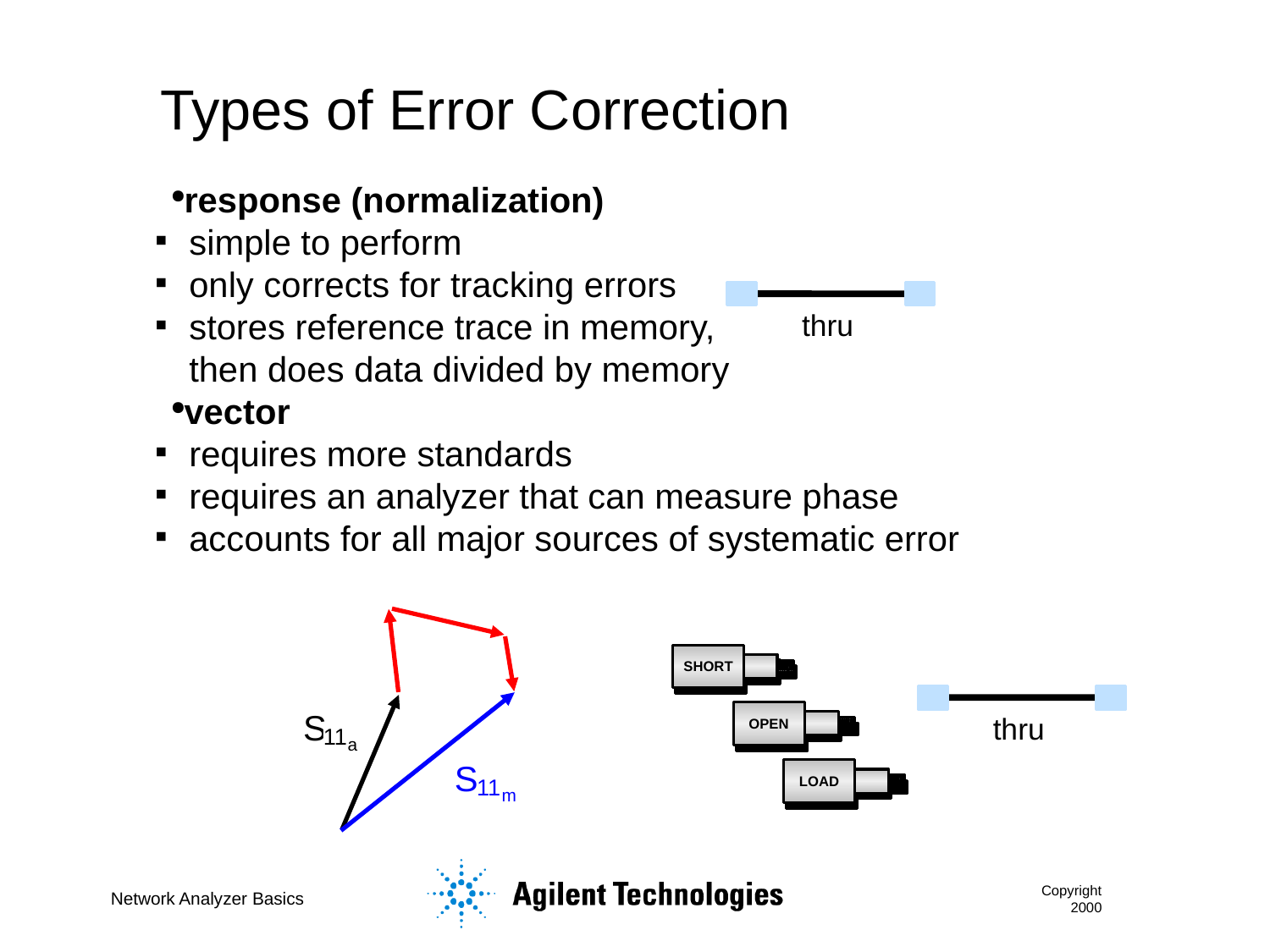

Types of Error Correction
response (normalization)
simple to perform
only corrects for tracking errors
stores reference trace in memory,
then does data divided by memory
vector
requires more standards
requires an analyzer that can measure phase
accounts for all major sources of systematic error

thru

S
11
a
S
11
m

SHORT

thru

OPEN

LOAD

Copyright 2000
Network Analyzer Basics